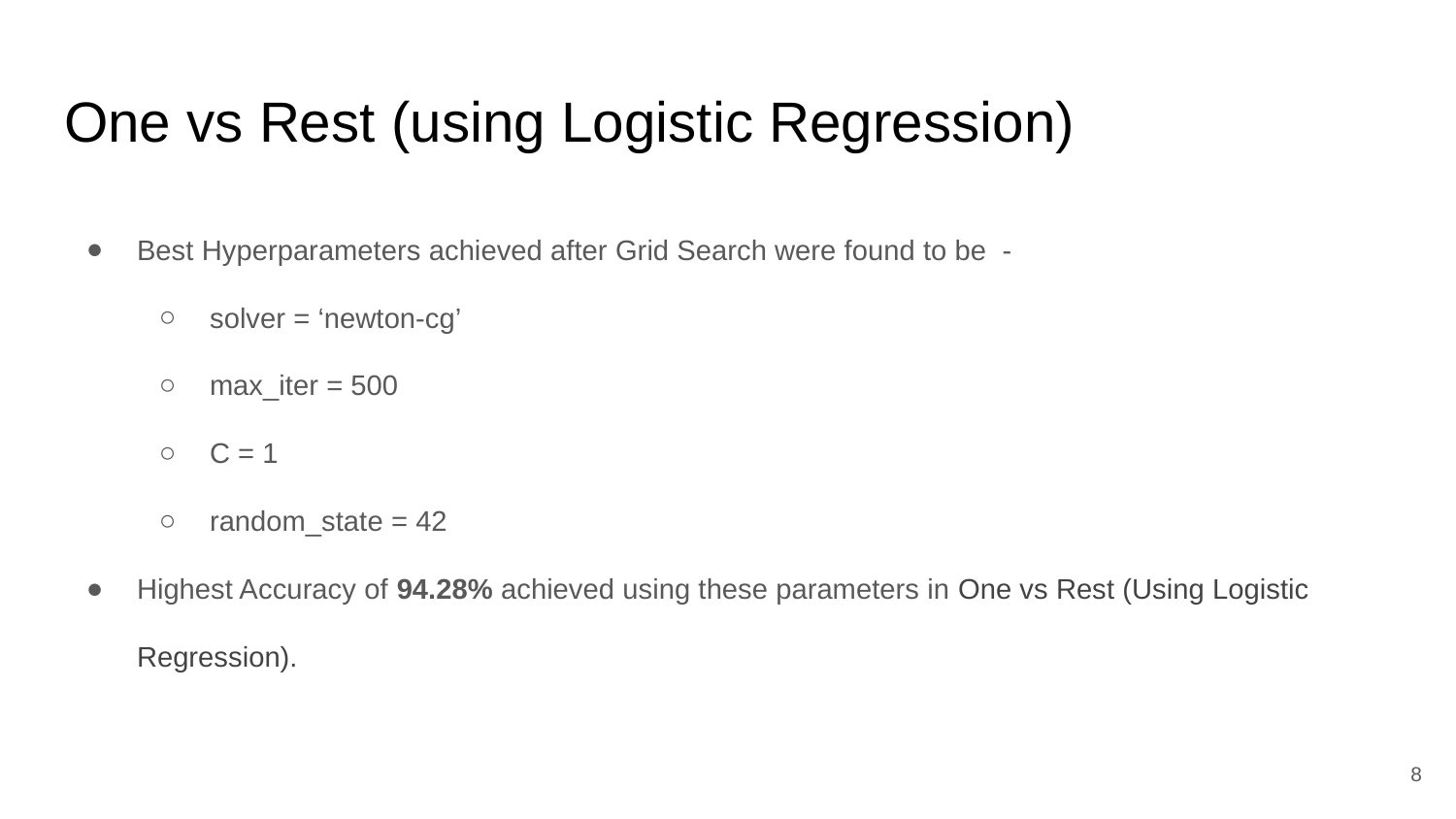

# One vs Rest (using Logistic Regression)
Best Hyperparameters achieved after Grid Search were found to be  -
solver = ‘newton-cg’
max_iter = 500
C = 1
random_state = 42
Highest Accuracy of 94.28% achieved using these parameters in One vs Rest (Using Logistic Regression).

8